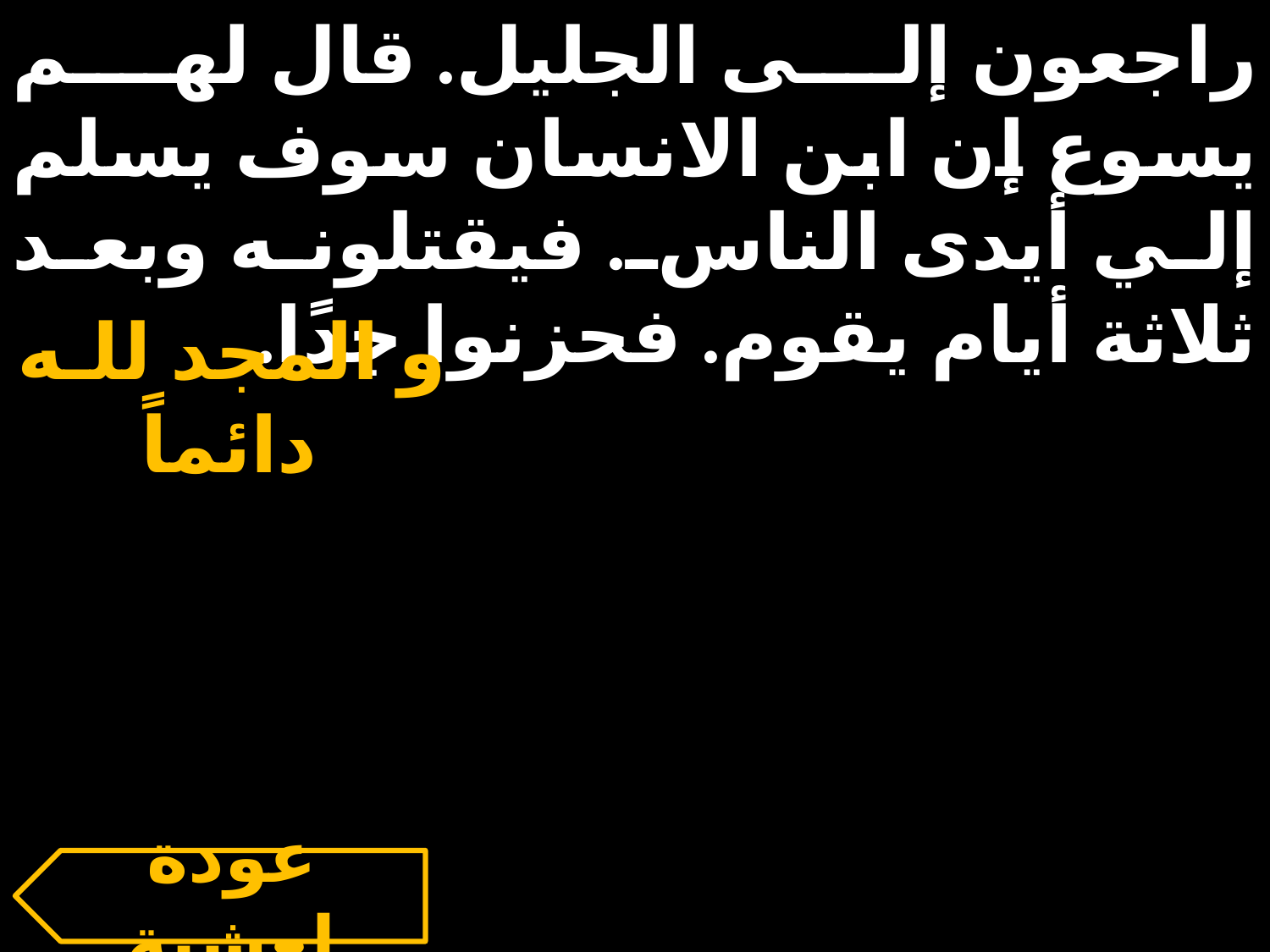

راجعون إلى الجليل. قال لهم يسوع إن ابن الانسان سوف يسلم إلي أيدى الناس. فيقتلونه وبعد ثلاثة أيام يقوم. فحزنوا جدًا.
و المجد للـه دائماً
عودة لعشية